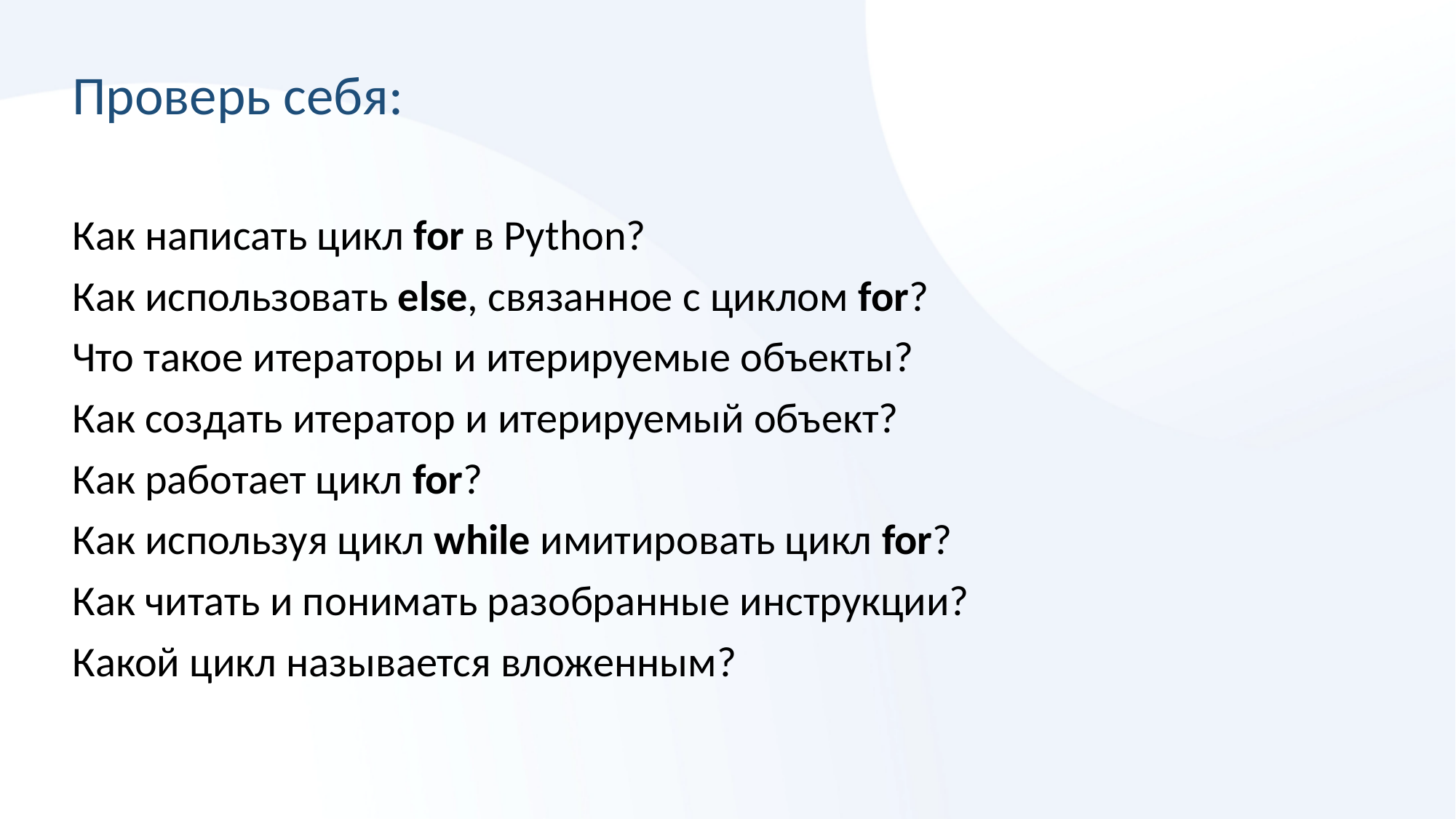

# Проверь себя:
Как написать цикл for в Python?
Как использовать else, связанное с циклом for?
Что такое итераторы и итерируемые объекты?
Как создать итератор и итерируемый объект?
Как работает цикл for?
Как используя цикл while имитировать цикл for?
Как читать и понимать разобранные инструкции?
Какой цикл называется вложенным?